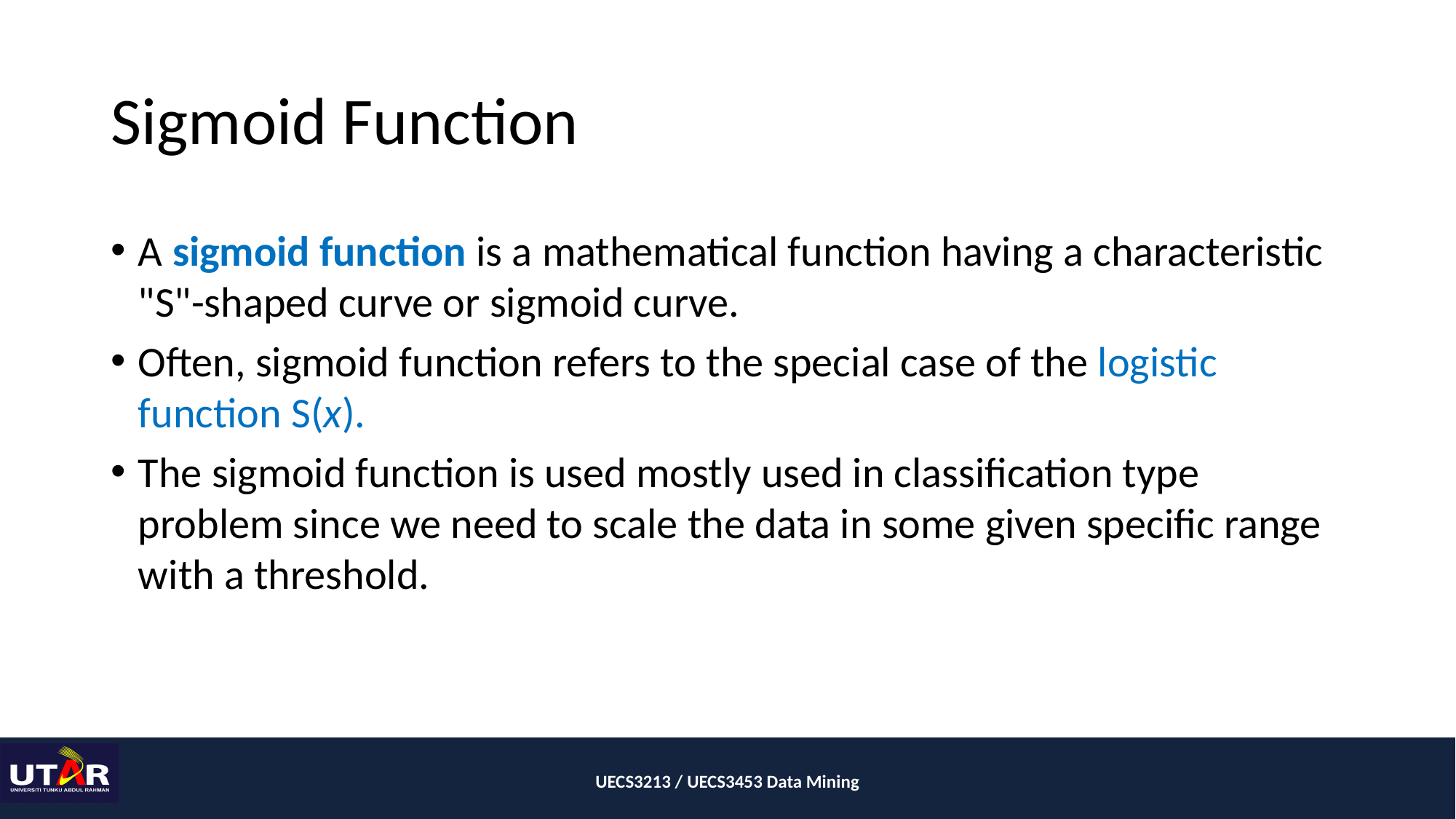

# Sigmoid Function
A sigmoid function is a mathematical function having a characteristic "S"-shaped curve or sigmoid curve.
Often, sigmoid function refers to the special case of the logistic function S(x).
The sigmoid function is used mostly used in classification type problem since we need to scale the data in some given specific range with a threshold.
UECS3213 / UECS3453 Data Mining
71